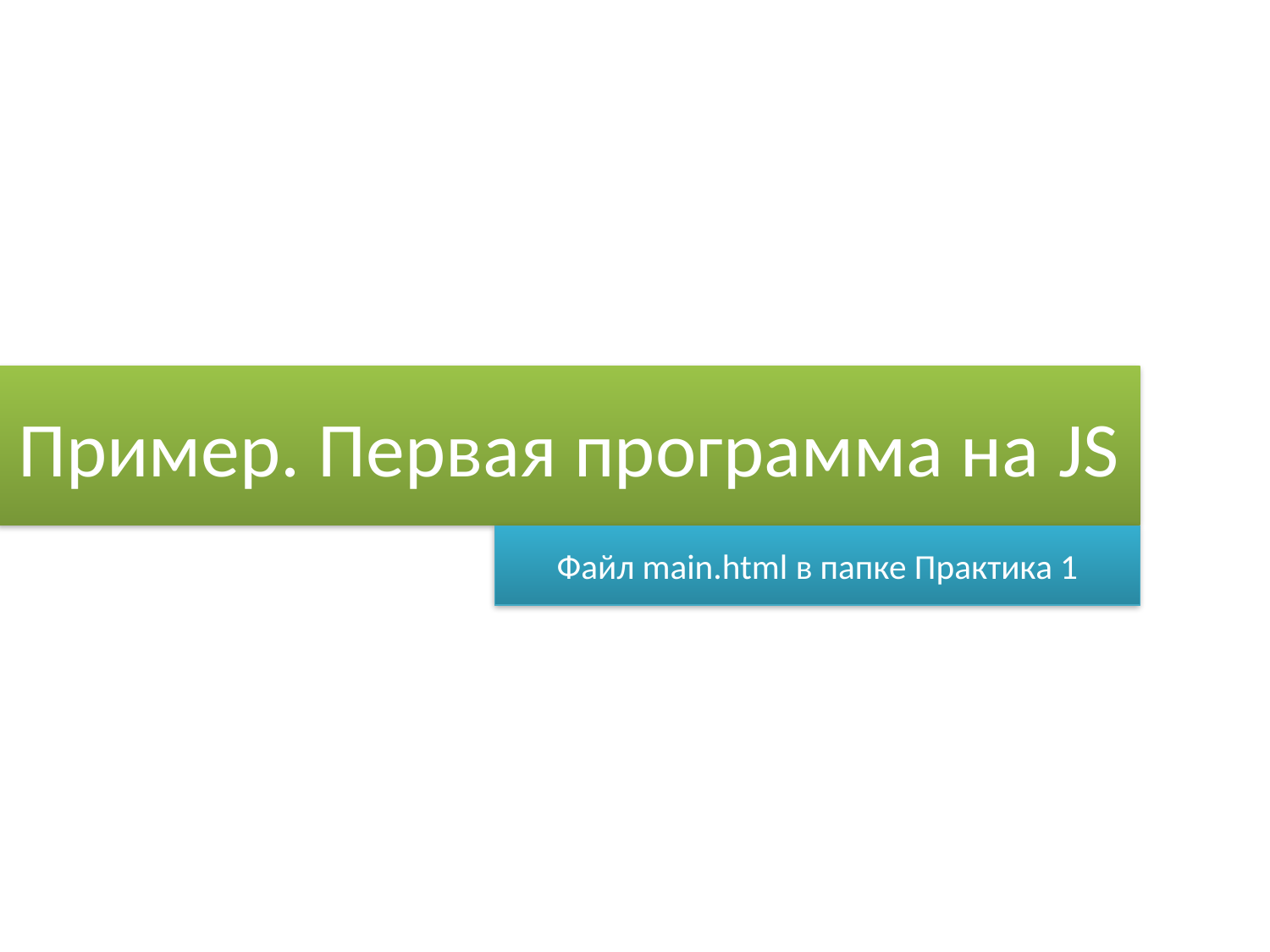

# Пример. Первая программа на JS
Файл main.html в папке Практика 1